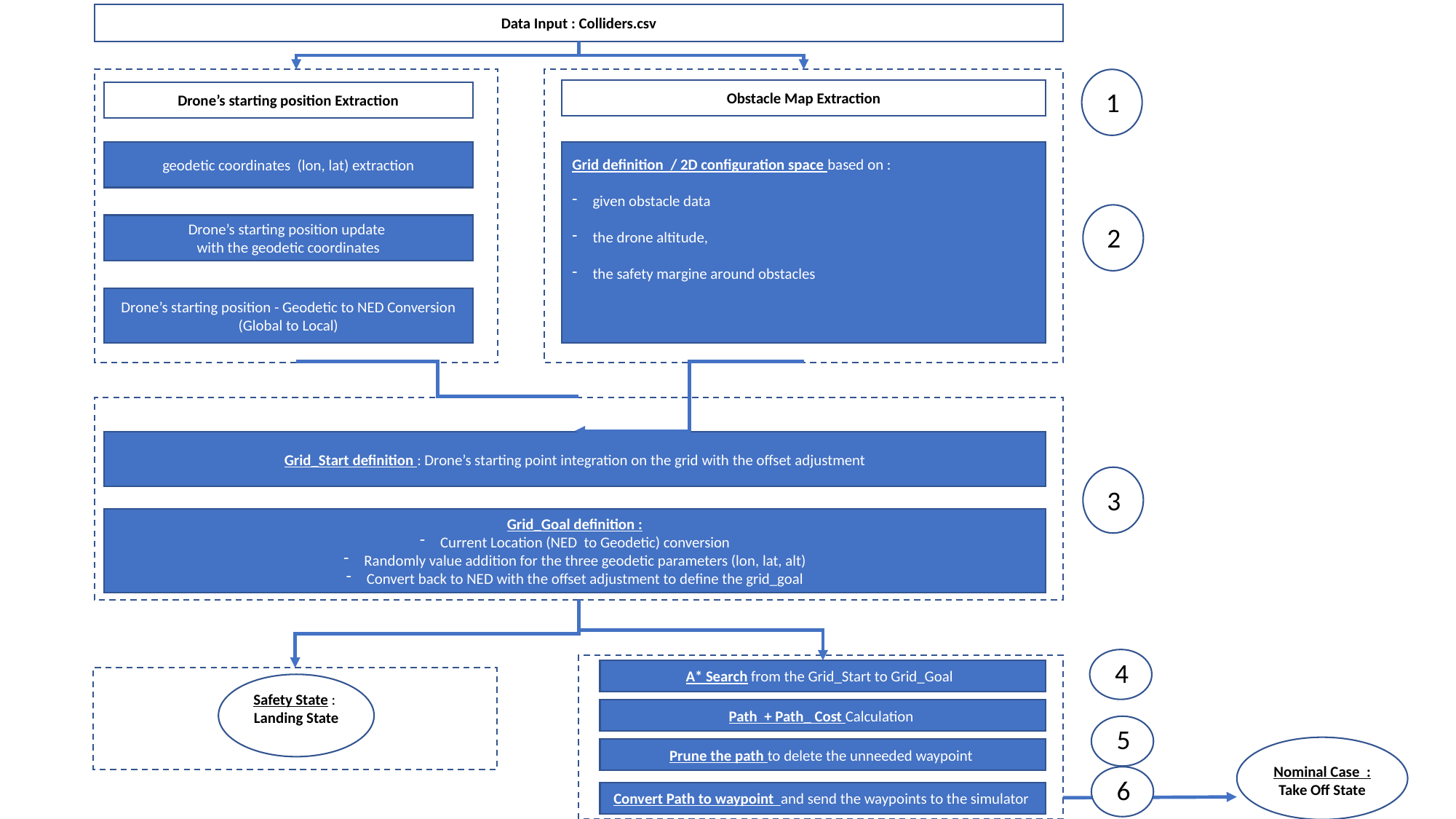

Data Input : Colliders.csv

Obstacle Map Extraction
1
Drone’s starting position Extraction

Grid definition  / 2D configuration space based on :

given obstacle data

the drone altitude,

the safety margine around obstacles

geodetic coordinates  (lon, lat) extraction

Drone’s starting position update
with the geodetic coordinates
2
Drone’s starting position - Geodetic to NED Conversion
(Global to Local)

Grid_Start definition : Drone’s starting point integration on the grid with the offset adjustment

3
Grid_Goal definition :
Current Location (NED  to Geodetic) conversion
Randomly value addition for the three geodetic parameters (lon, lat, alt)
Convert back to NED with the offset adjustment to define the grid_goal

4

A* Search from the Grid_Start to Grid_Goal

Safety State :  Landing State

Path  + Path_ Cost Calculation

5

Nominal Case  : Take Off State

Prune the path to delete the unneeded waypoint

6
Convert Path to waypoint  and send the waypoints to the simulator